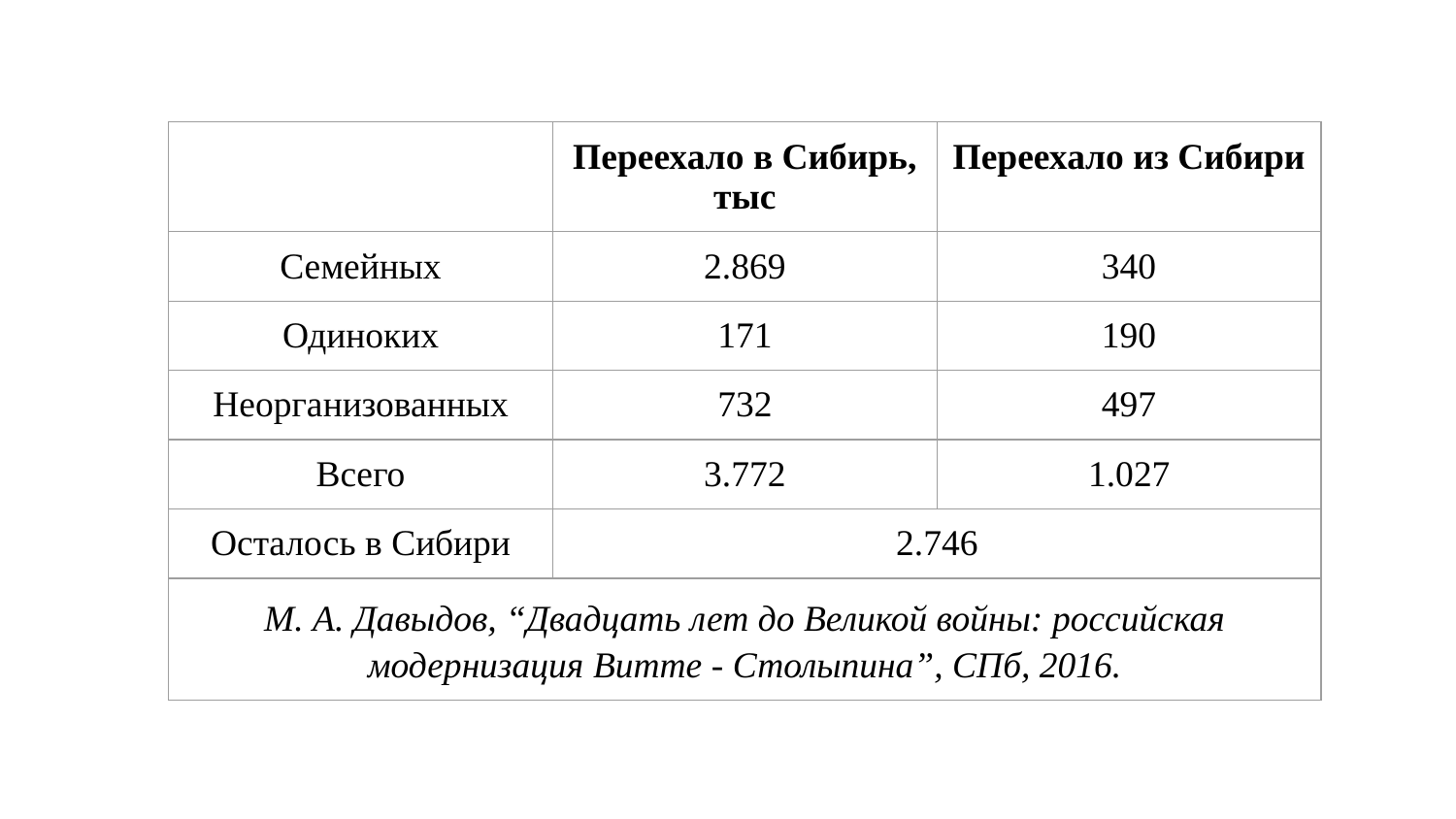

|  | Переехало в Сибирь, тыс | Переехало из Сибири |
| --- | --- | --- |
| Семейных | 2.869 | 340 |
| Одиноких | 171 | 190 |
| Неорганизованных | 732 | 497 |
| Всего | 3.772 | 1.027 |
| Осталось в Сибири | 2.746 |  |
| М. А. Давыдов, “Двадцать лет до Великой войны: российская модернизация Витте - Столыпина”, СПб, 2016. |  |  |